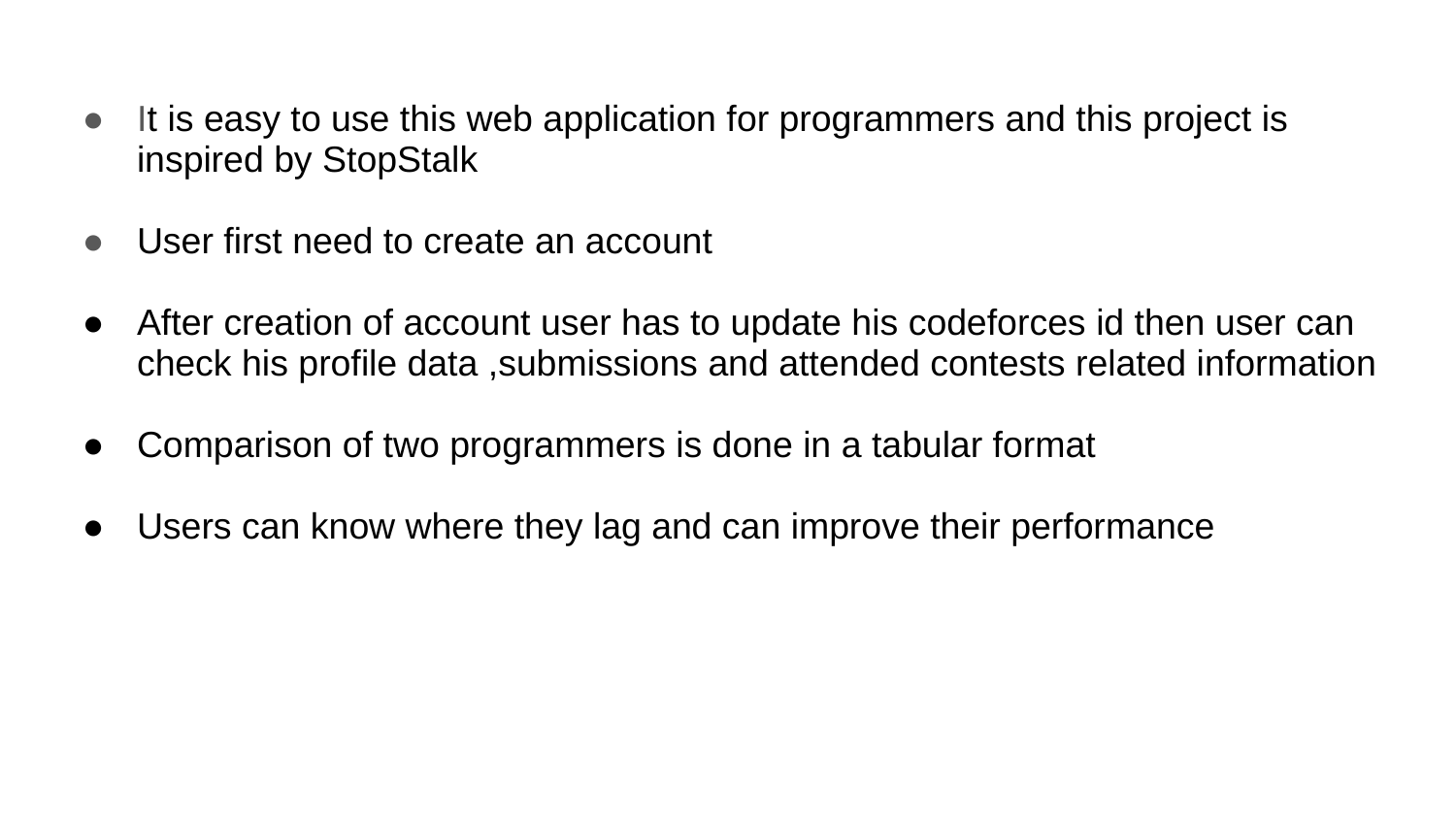

It is easy to use this web application for programmers and this project is inspired by StopStalk

User first need to create an account

After creation of account user has to update his codeforces id then user can check his profile data ,submissions and attended contests related information

Comparison of two programmers is done in a tabular format

Users can know where they lag and can improve their performance